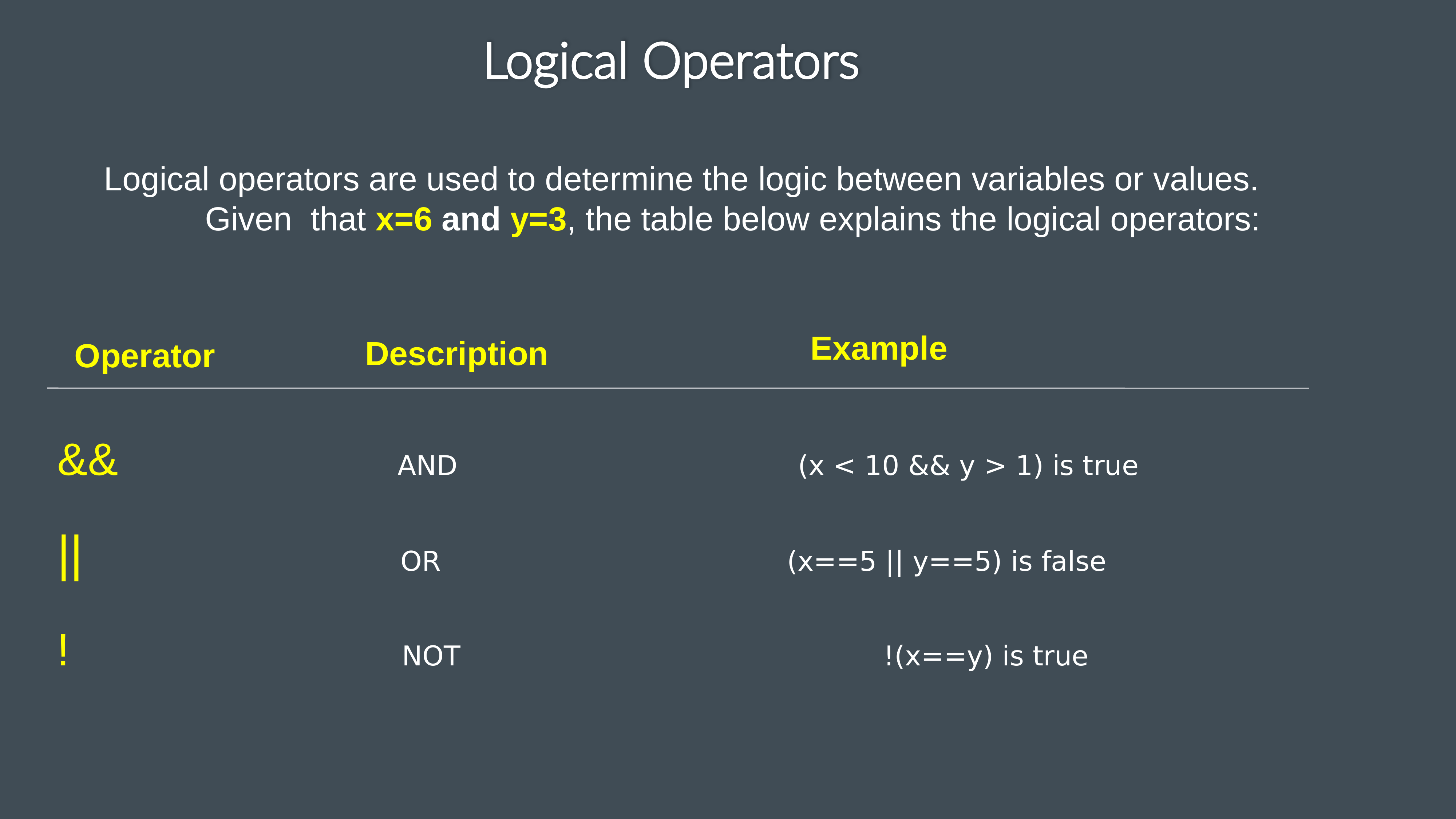

Logical Operators
Logical operators are used to determine the logic between variables or values.
Given  that x=6 and y=3, the table below explains the logical operators:
Example
Description

Operator
&&                                     AND                                         (x < 10 && y > 1) is true
||                                          OR                                        (x==5 || y==5) is false
!                                            NOT                                                        !(x==y) is true